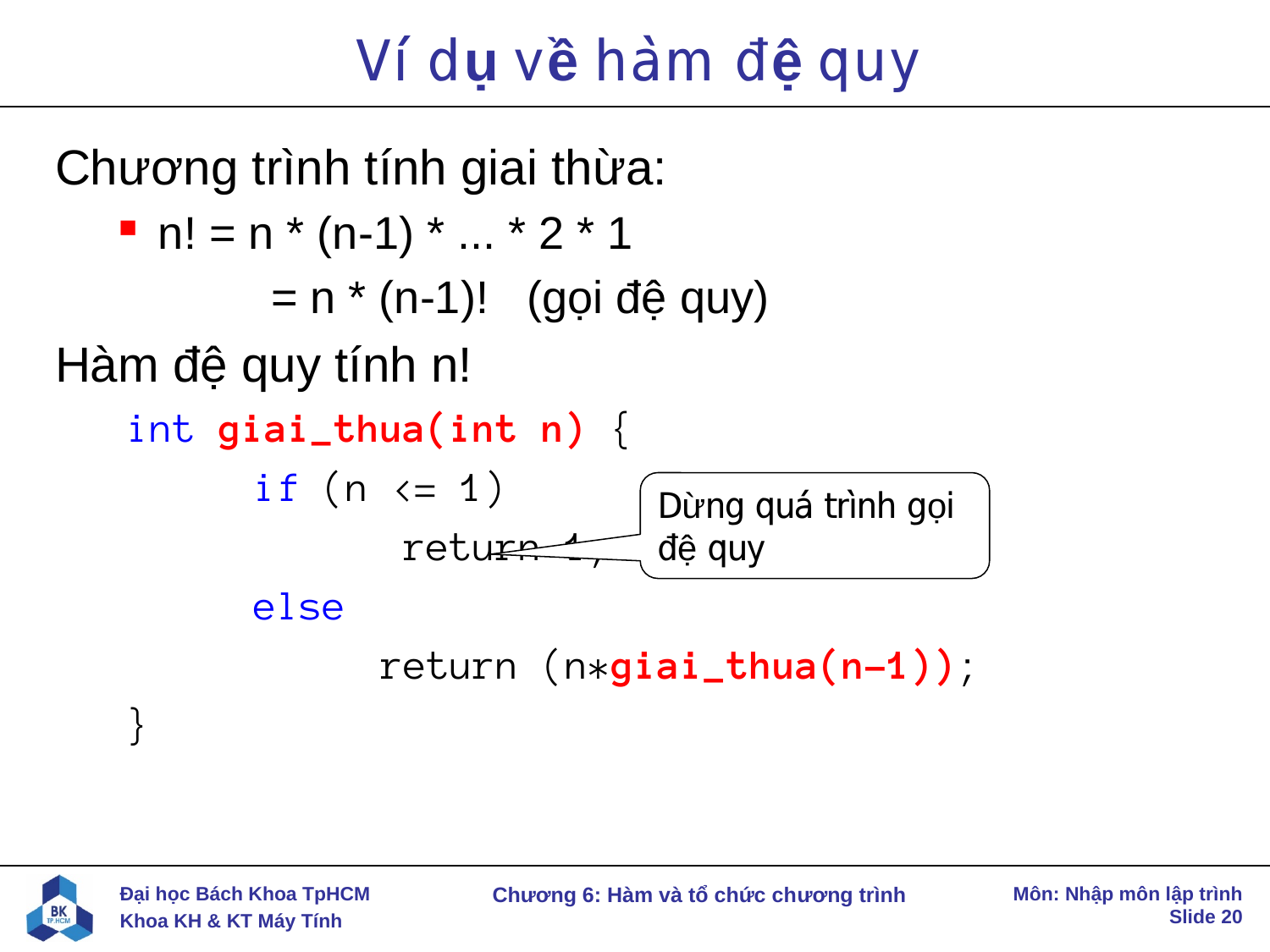

# Ví dụ về hàm đệ quy
Chương trình tính giai thừa:
n! = n * (n-1) * ... * 2 * 1
	  = n * (n-1)!   (gọi đệ quy)
Hàm đệ quy tính n!
int giai_thua(int n) {
	if (n <= 1)
		 return 1;
	else
		return (n*giai_thua(n-1));
}

Dừng quá trình gọi đệ quy